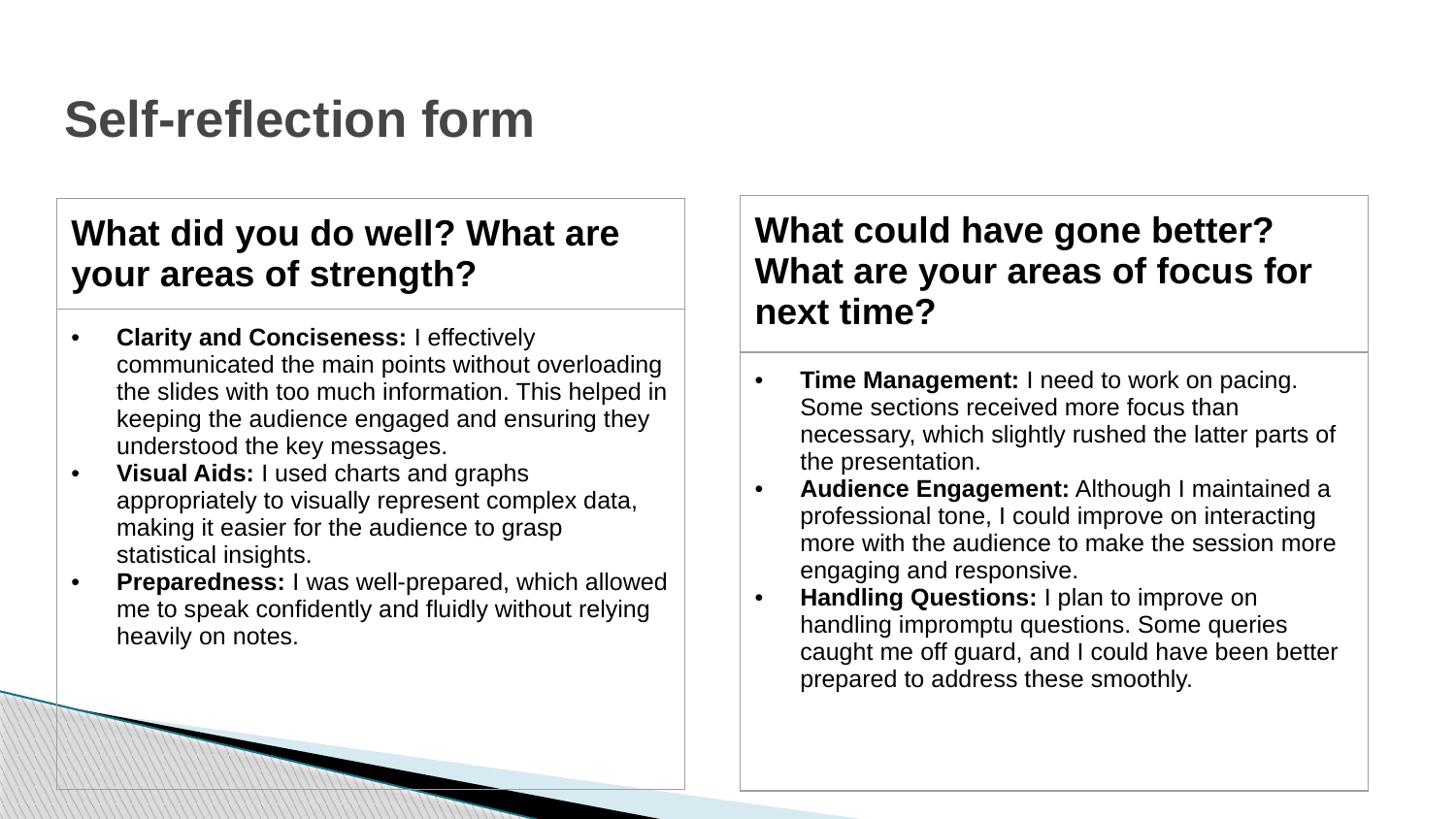

# Self-reflection form
| What could have gone better? What are your areas of focus for next time? |
| --- |
| Time Management: I need to work on pacing. Some sections received more focus than necessary, which slightly rushed the latter parts of the presentation. Audience Engagement: Although I maintained a professional tone, I could improve on interacting more with the audience to make the session more engaging and responsive. Handling Questions: I plan to improve on handling impromptu questions. Some queries caught me off guard, and I could have been better prepared to address these smoothly. |
| What did you do well? What are your areas of strength? |
| --- |
| Clarity and Conciseness: I effectively communicated the main points without overloading the slides with too much information. This helped in keeping the audience engaged and ensuring they understood the key messages. Visual Aids: I used charts and graphs appropriately to visually represent complex data, making it easier for the audience to grasp statistical insights. Preparedness: I was well-prepared, which allowed me to speak confidently and fluidly without relying heavily on notes. |